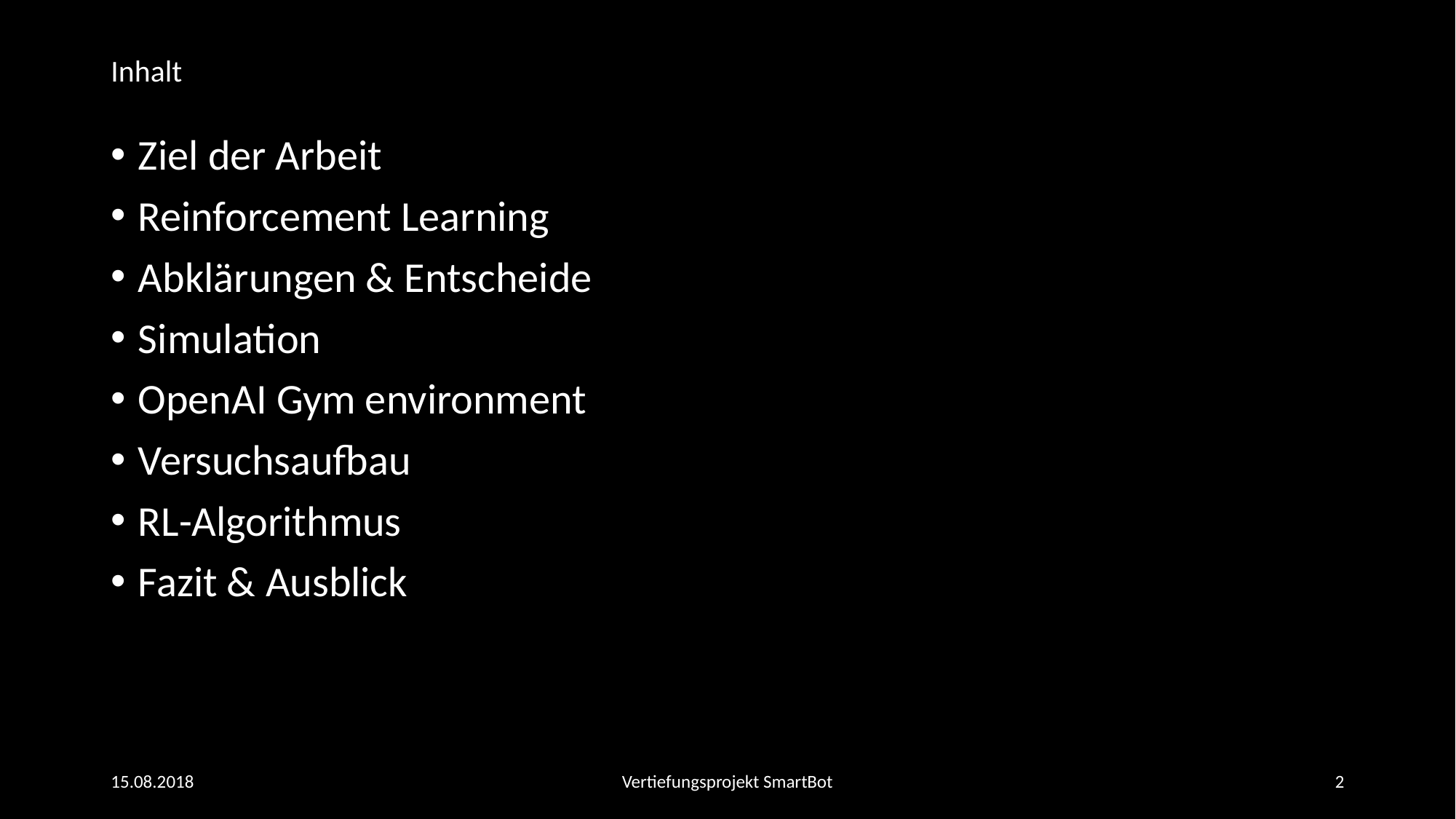

# Inhalt
Ziel der Arbeit
Reinforcement Learning
Abklärungen & Entscheide
Simulation
OpenAI Gym environment
Versuchsaufbau
RL-Algorithmus
Fazit & Ausblick
15.08.2018
Vertiefungsprojekt SmartBot
2